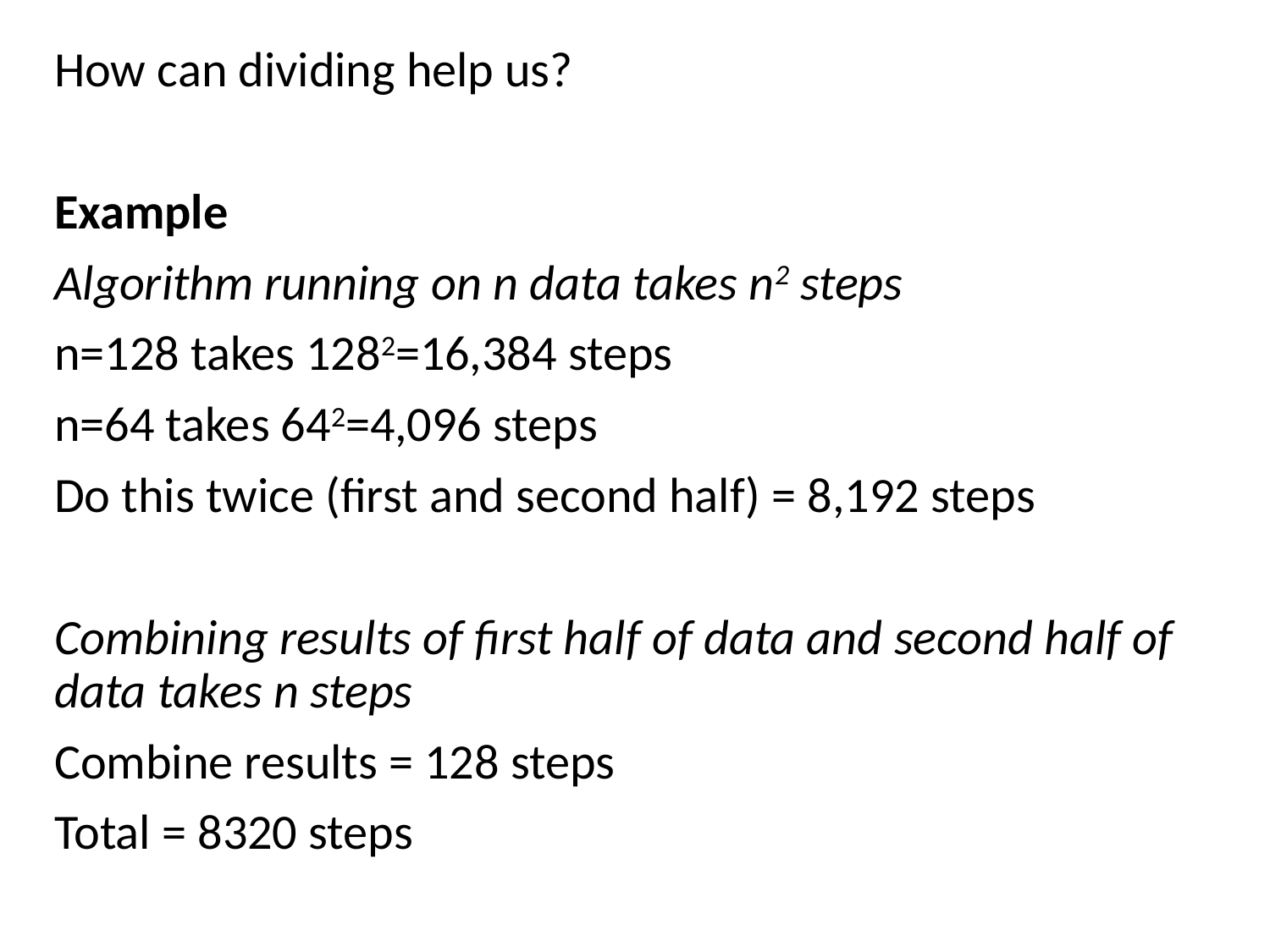

How can dividing help us?

Example
Algorithm running on n data takes n2 steps
n=128 takes 1282=16,384 steps
n=64 takes 642=4,096 steps
Do this twice (first and second half) = 8,192 steps

Combining results of first half of data and second half of data takes n steps
Combine results = 128 steps
Total = 8320 steps